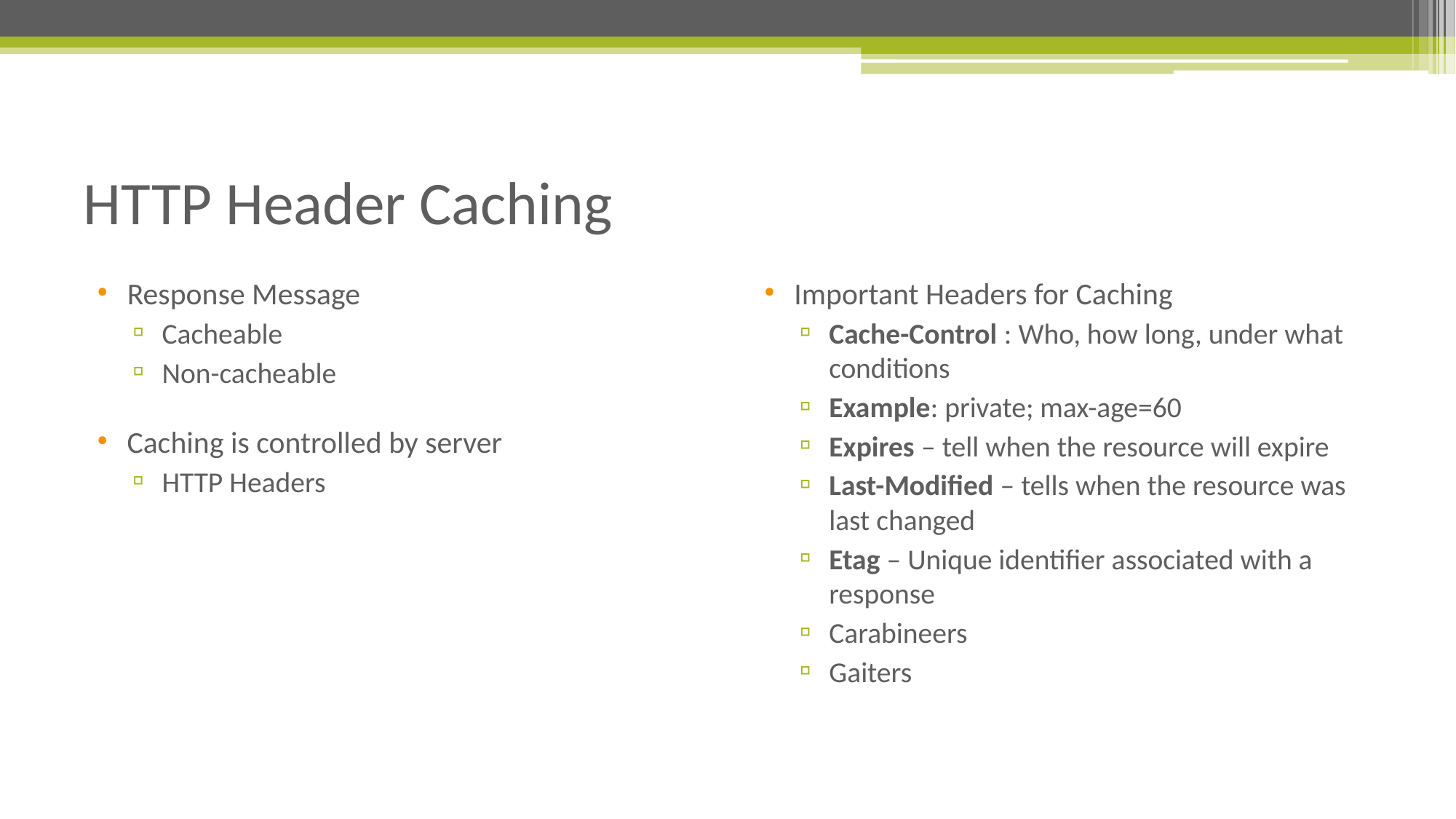

# HTTP Header Caching
Response Message
Cacheable
Non-cacheable

Important Headers for Caching
Cache-Control : Who, how long, under what conditions
Example: private; max-age=60
Expires – tell when the resource will expire
Last-Modified – tells when the resource was last changed
Etag – Unique identifier associated with a response
Carabineers
Gaiters
Caching is controlled by server
HTTP Headers